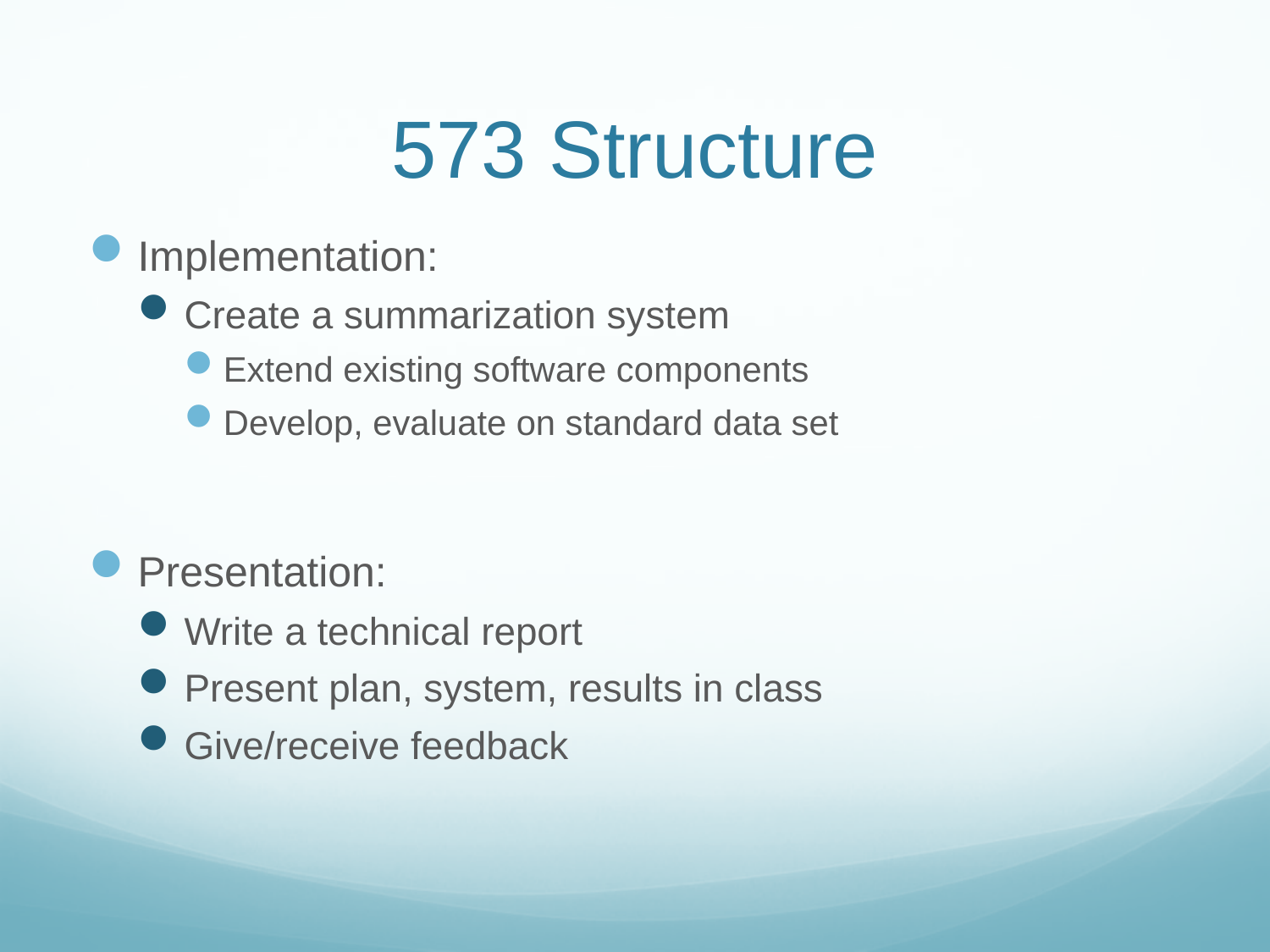

# 573 Structure
Implementation:
Create a summarization system
Extend existing software components
Develop, evaluate on standard data set

Presentation:
Write a technical report
Present plan, system, results in class
Give/receive feedback